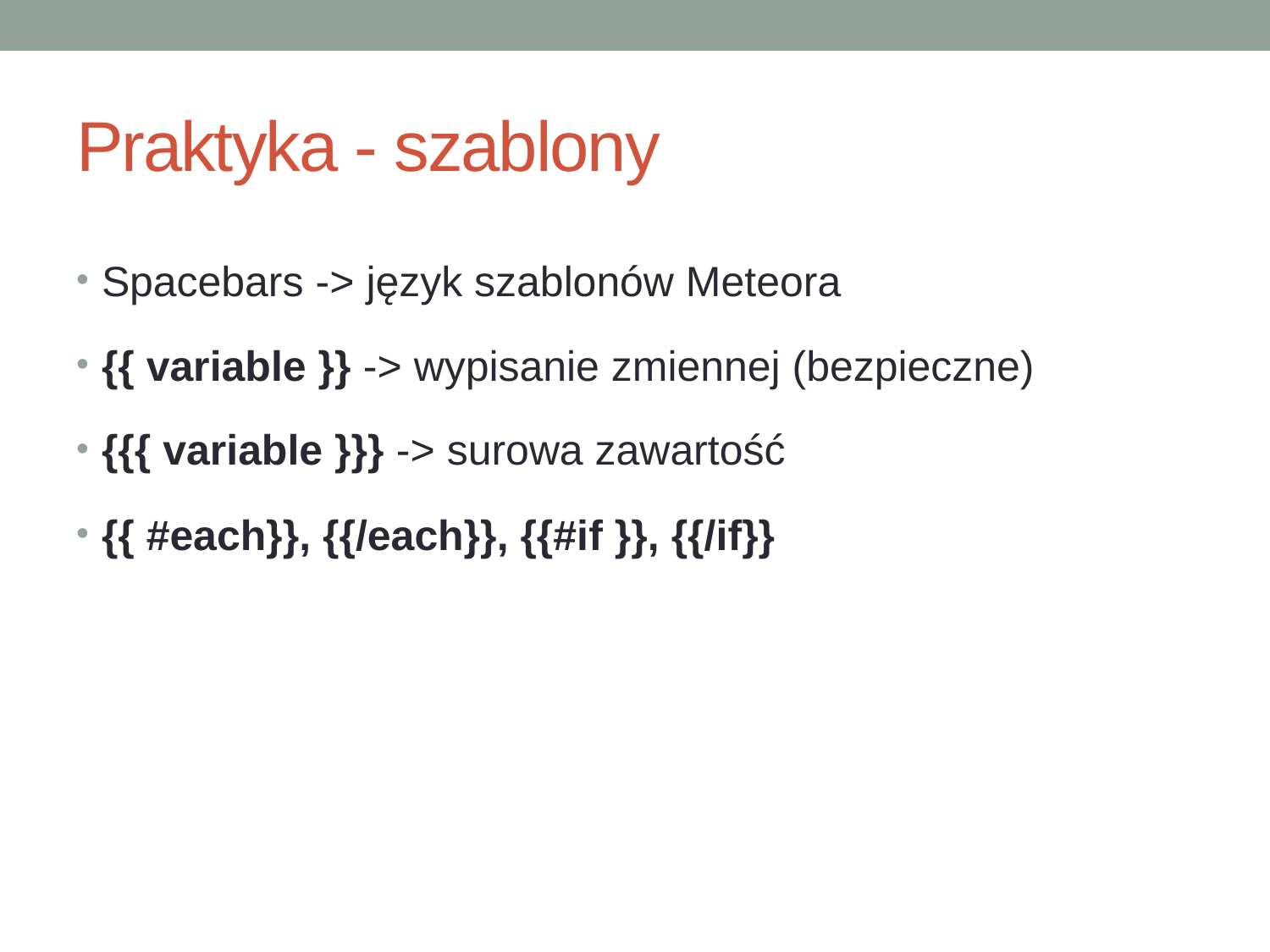

# Praktyka - szablony
Spacebars -> język szablonów Meteora
{{ variable }} -> wypisanie zmiennej (bezpieczne)
{{{ variable }}} -> surowa zawartość
{{ #each}}, {{/each}}, {{#if }}, {{/if}}